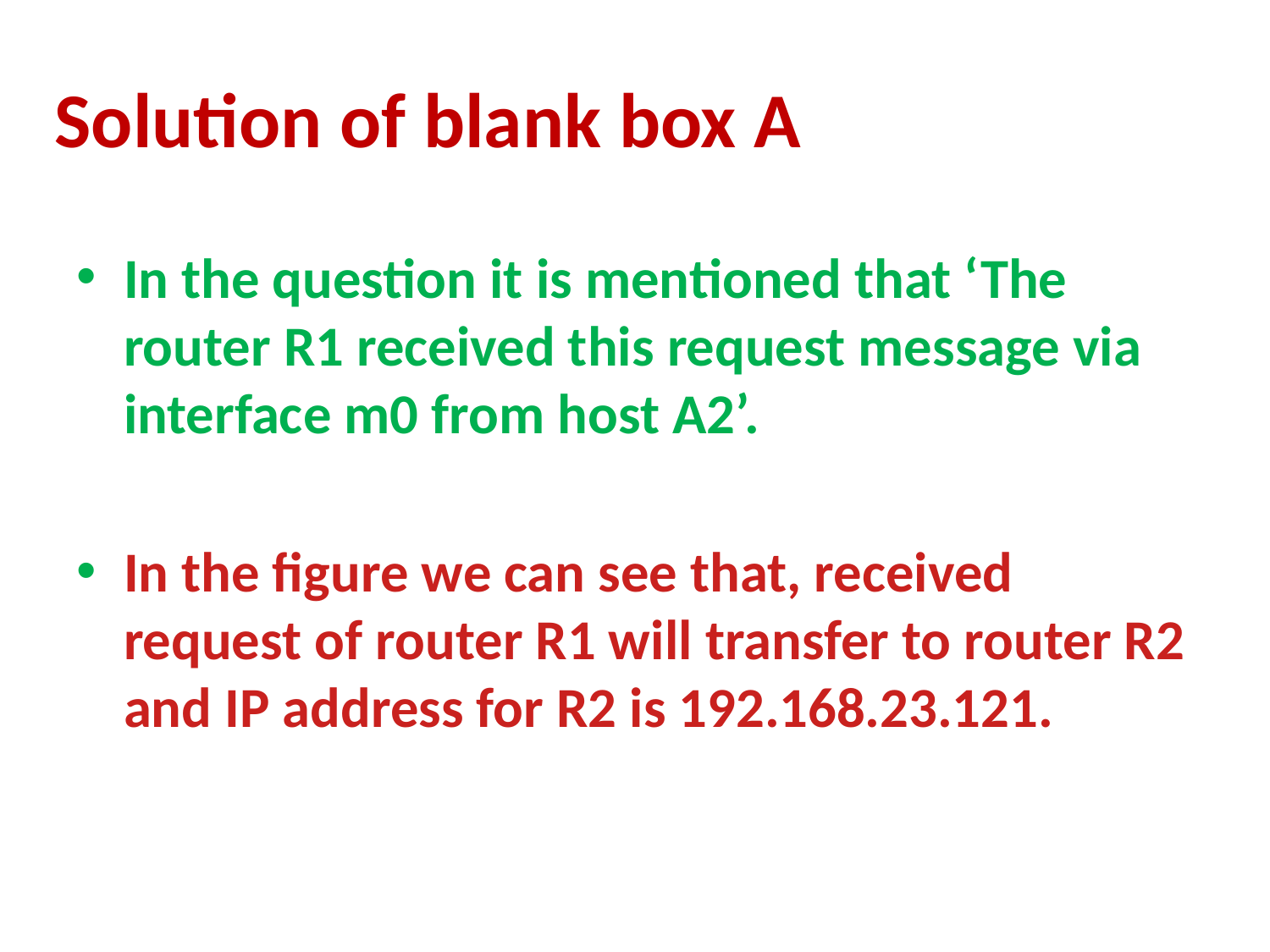

Solution of blank box A

In the question it is mentioned that ‘The router R1 received this request message via interface m0 from host A2’.

In the figure we can see that, received request of router R1 will transfer to router R2 and IP address for R2 is 192.168.23.121.